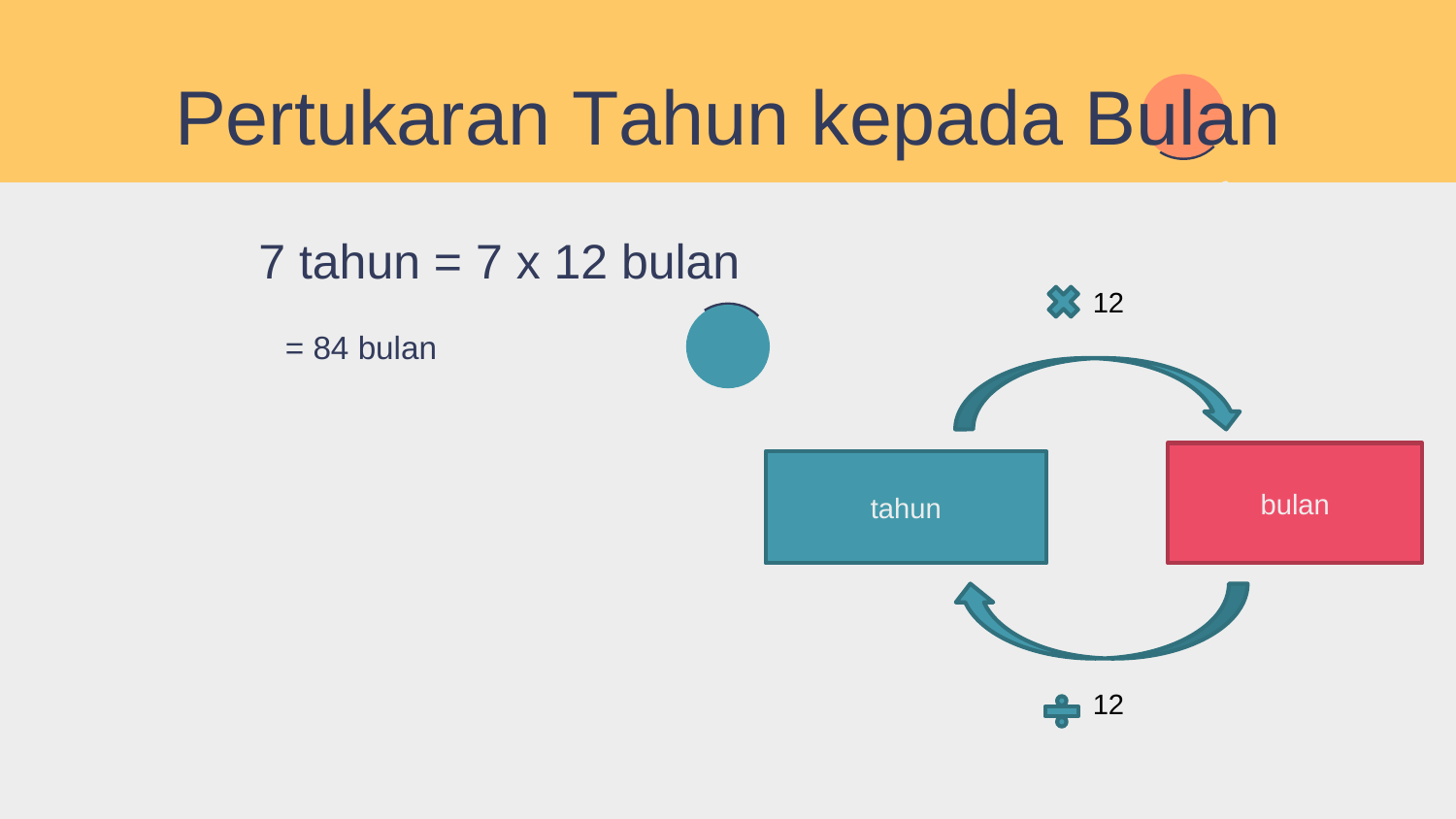

# Pertukaran Tahun kepada Bulan

7 tahun = 7 x 12 bulan
 12

= 84 bulan

bulan
tahun

 12